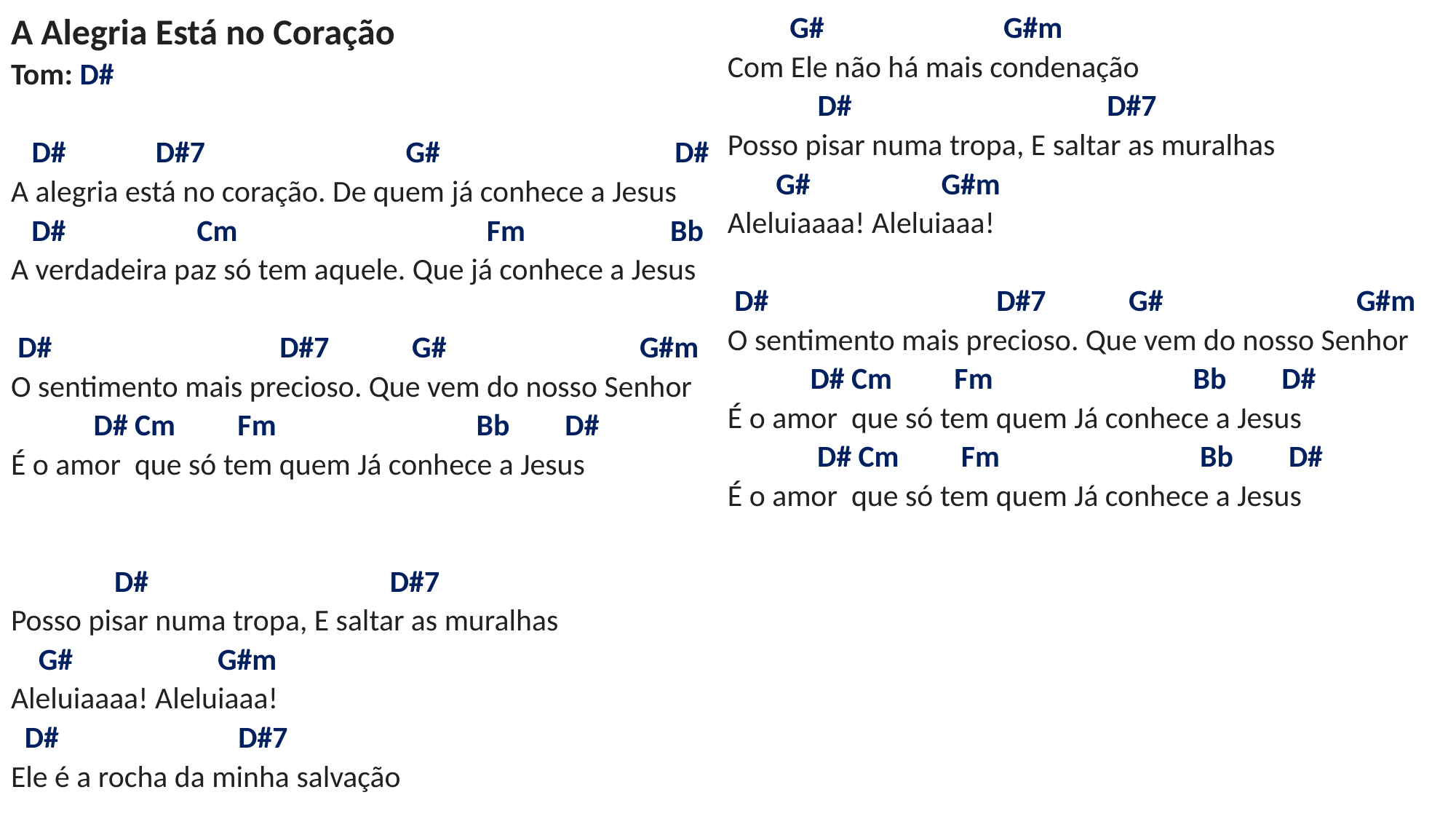

# A Alegria Está no Coração Tom: D# D#             D#7                             G#                                  D# A alegria está no coração. De quem já conhece a Jesus D#                   Cm                                    Fm                     Bb A verdadeira paz só tem aquele. Que já conhece a Jesus D#                                 D#7            G#                            G#m O sentimento mais precioso. Que vem do nosso Senhor D# Cm         Fm                             Bb        D# É o amor  que só tem quem Já conhece a Jesus D#                                   D#7 Posso pisar numa tropa, E saltar as muralhas G#                     G#m Aleluiaaaa! Aleluiaaa! D#                          D#7 Ele é a rocha da minha salvação G#                          G#m Com Ele não há mais condenação D#                                     D#7 Posso pisar numa tropa, E saltar as muralhas G#                   G#m Aleluiaaaa! Aleluiaaa!   D#                                 D#7            G#                            G#m O sentimento mais precioso. Que vem do nosso Senhor D# Cm         Fm                             Bb        D# É o amor  que só tem quem Já conhece a Jesus D# Cm         Fm                             Bb        D# É o amor  que só tem quem Já conhece a Jesus